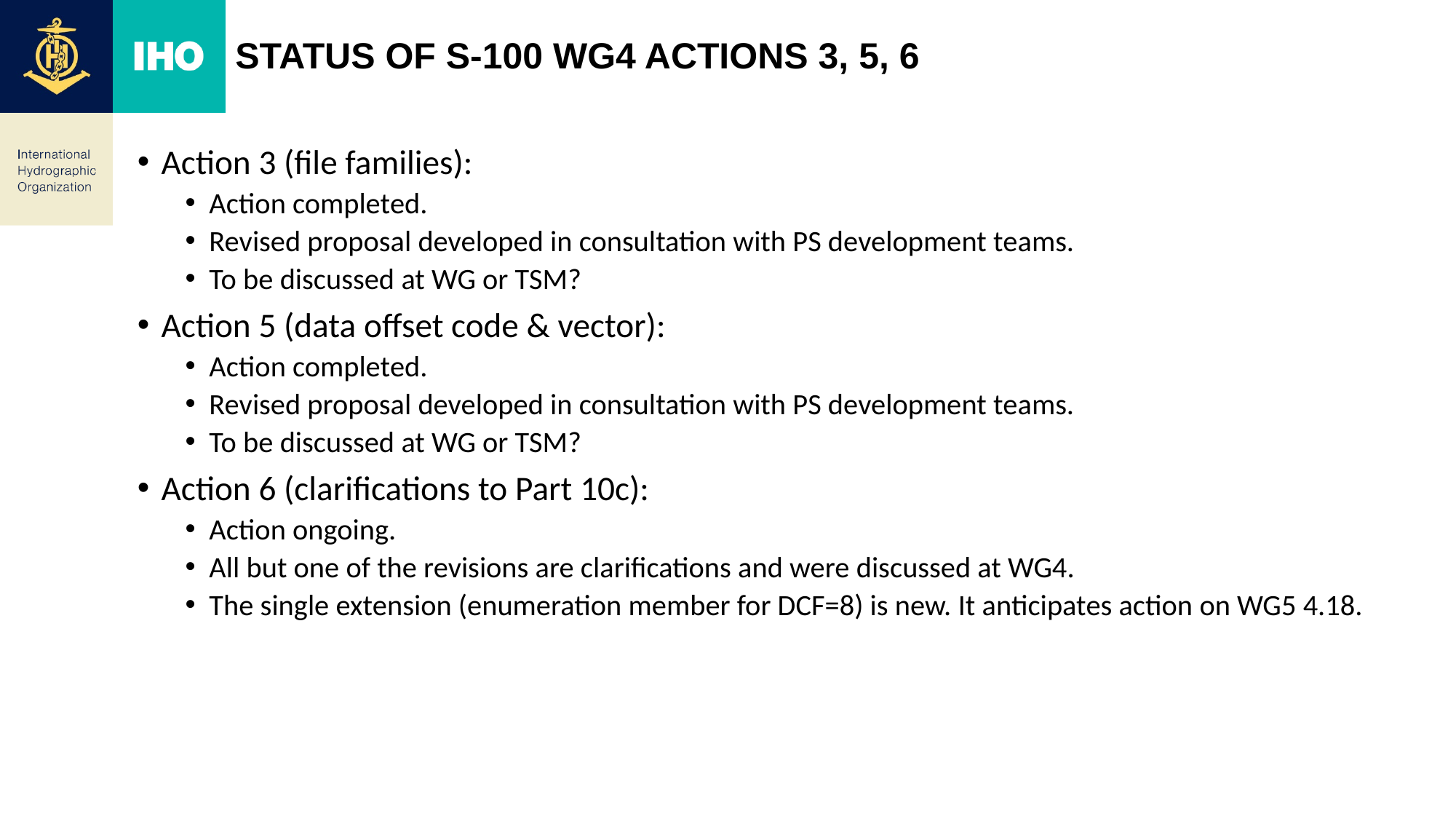

# Status of S-100 WG4 Actions 3, 5, 6
Action 3 (file families):
Action completed.
Revised proposal developed in consultation with PS development teams.
To be discussed at WG or TSM?
Action 5 (data offset code & vector):
Action completed.
Revised proposal developed in consultation with PS development teams.
To be discussed at WG or TSM?
Action 6 (clarifications to Part 10c):
Action ongoing.
All but one of the revisions are clarifications and were discussed at WG4.
The single extension (enumeration member for DCF=8) is new. It anticipates action on WG5 4.18.